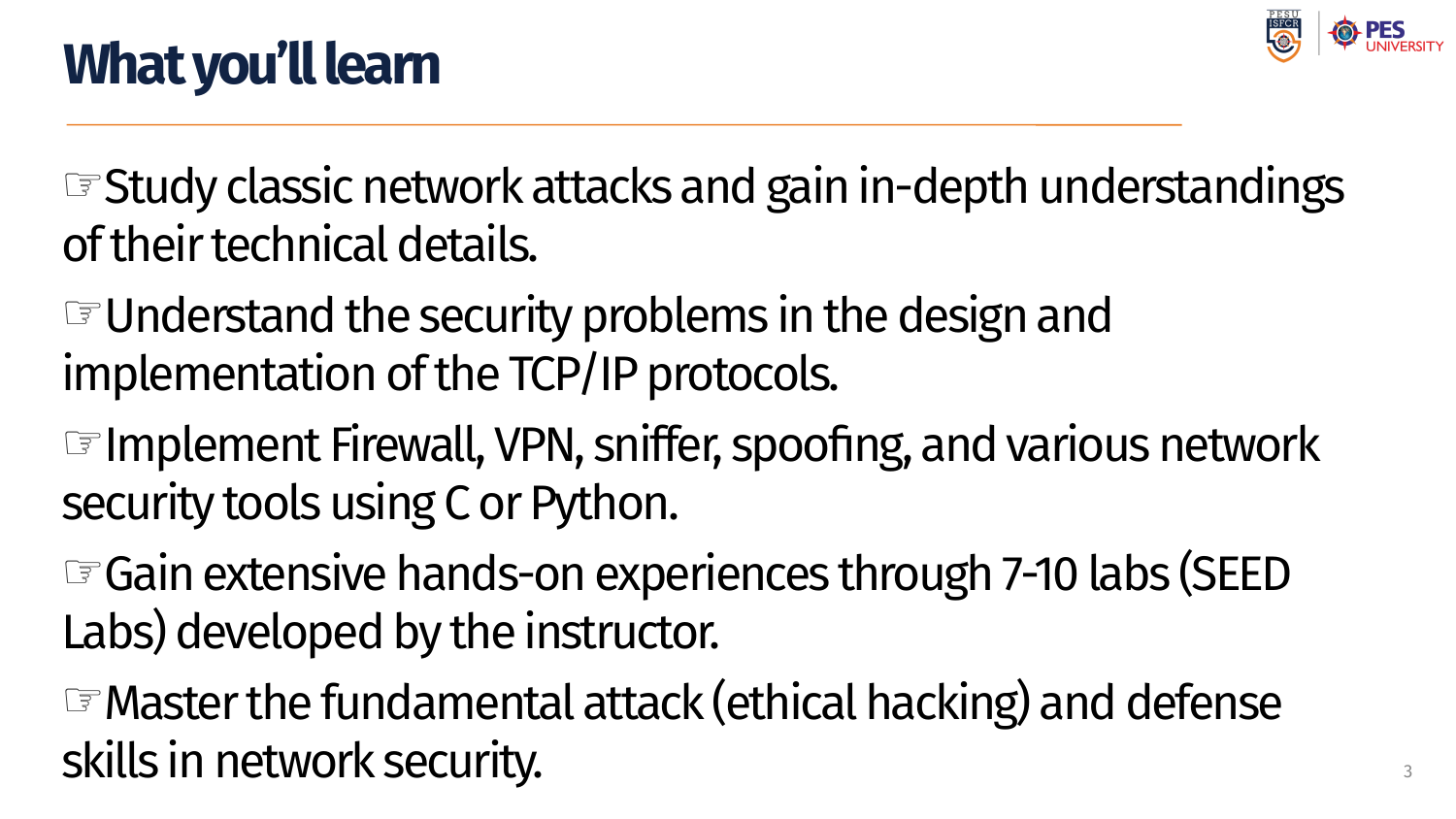

# What you’ll learn
Study classic network attacks and gain in-depth understandings of their technical details.
Understand the security problems in the design and implementation of the TCP/IP protocols.
Implement Firewall, VPN, sniffer, spoofing, and various network security tools using C or Python.
Gain extensive hands-on experiences through 7-10 labs (SEED Labs) developed by the instructor.
Master the fundamental attack (ethical hacking) and defense skills in network security.
3